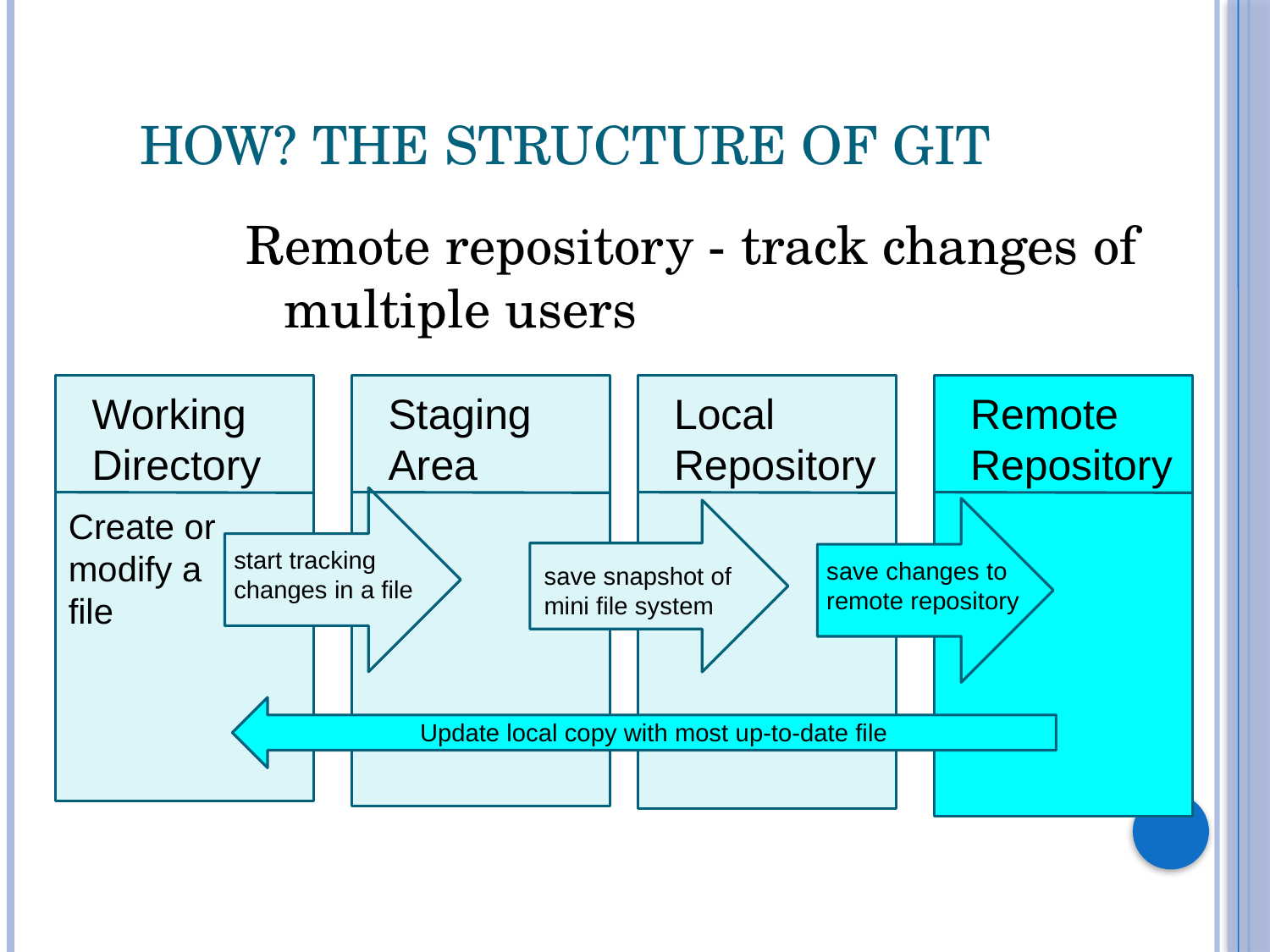

How? The Structure of Git
Remote repository - track changes of multiple users
Working Directory
Staging Area
Local Repository
Remote Repository

Create or modify a file

start tracking changes in a file
save changes to remote repository
save snapshot of mini file system

Update local copy with most up-to-date file